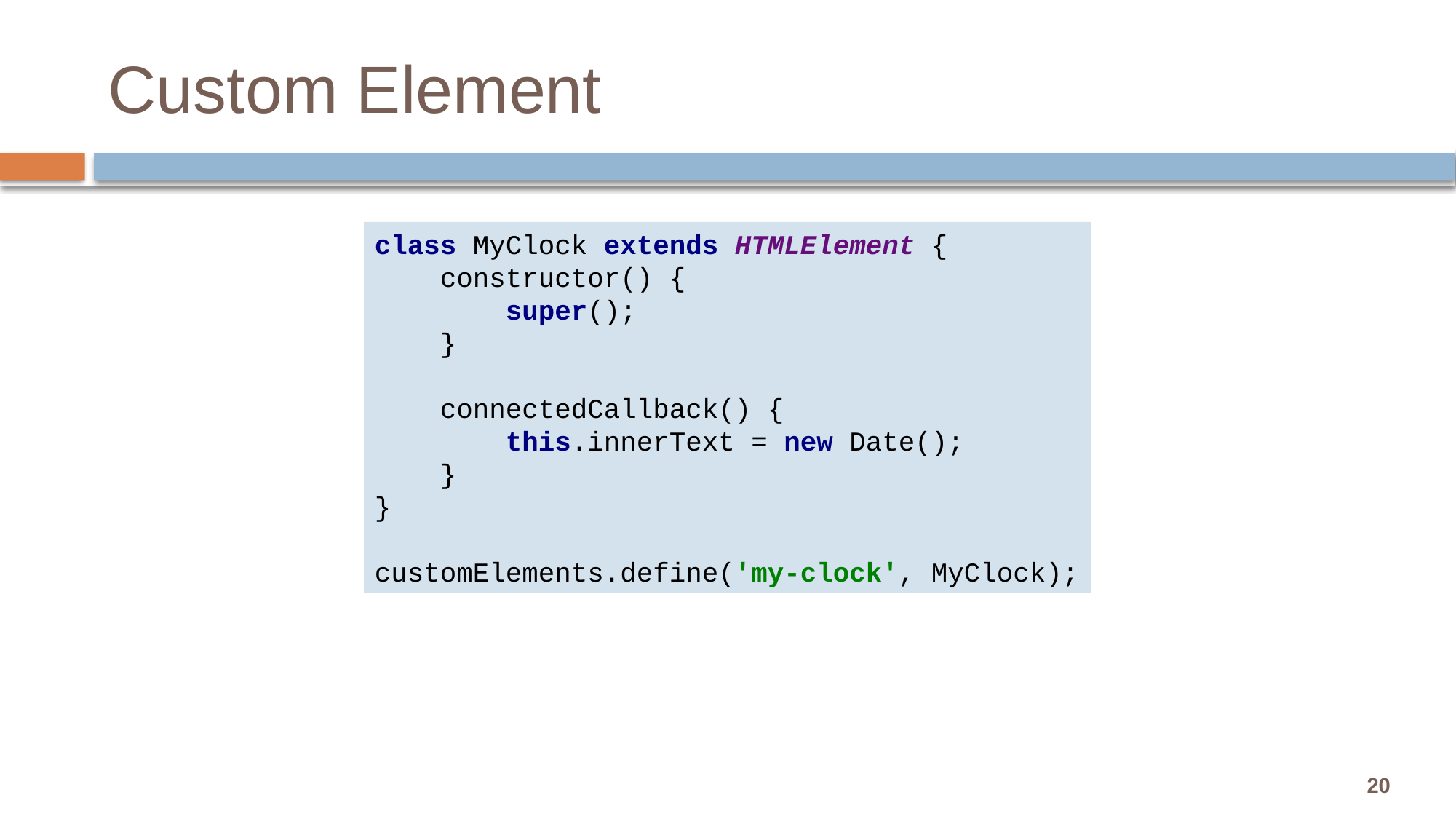

# Custom Element
class MyClock extends HTMLElement {
    constructor() {
        super();
    }
    connectedCallback() {
        this.innerText = new Date();
    }
}
customElements.define('my-clock', MyClock);